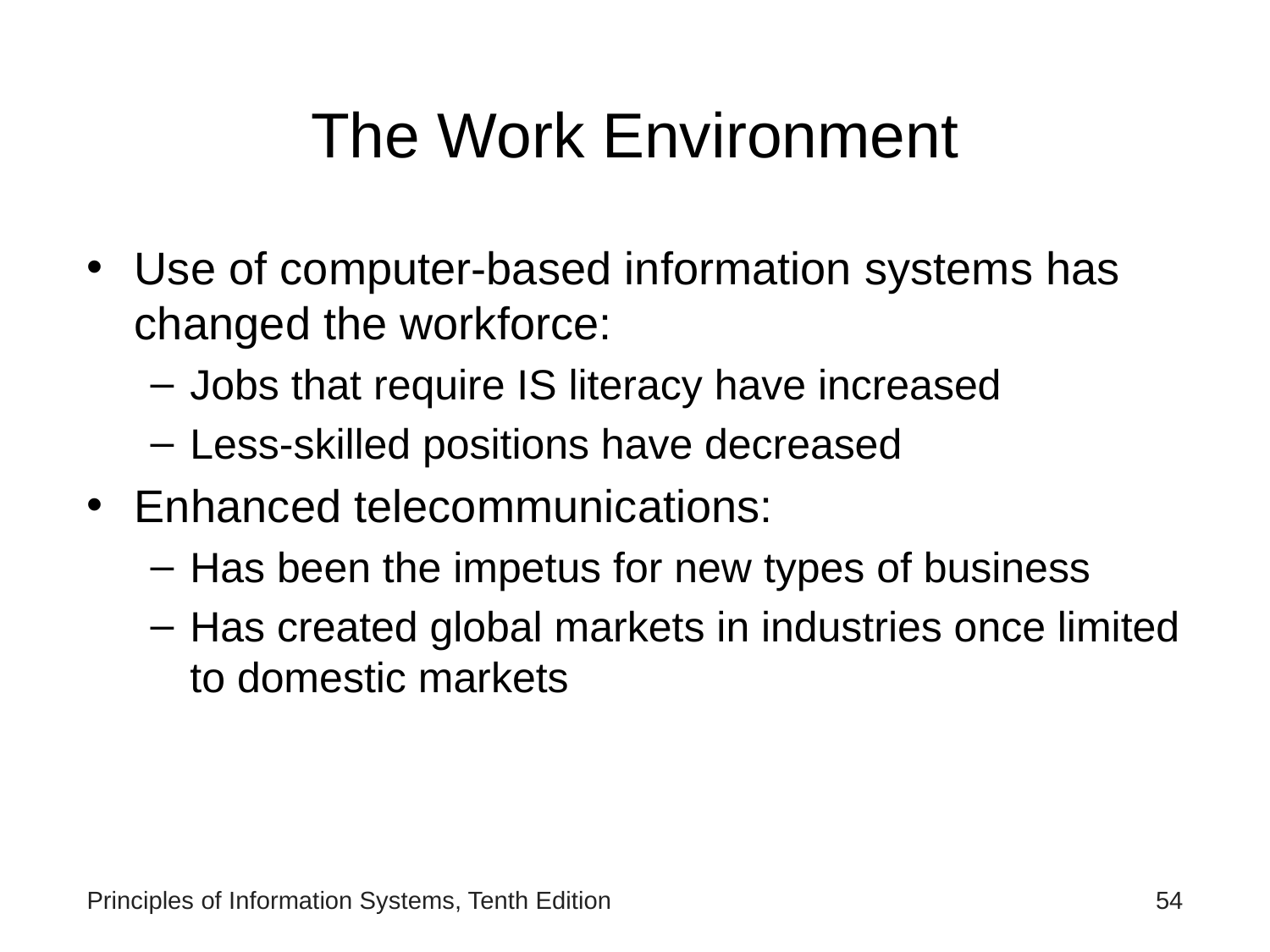

# The Work Environment
Use of computer-based information systems has changed the workforce:
Jobs that require IS literacy have increased
Less-skilled positions have decreased
Enhanced telecommunications:
Has been the impetus for new types of business
Has created global markets in industries once limited to domestic markets
Principles of Information Systems, Tenth Edition
54